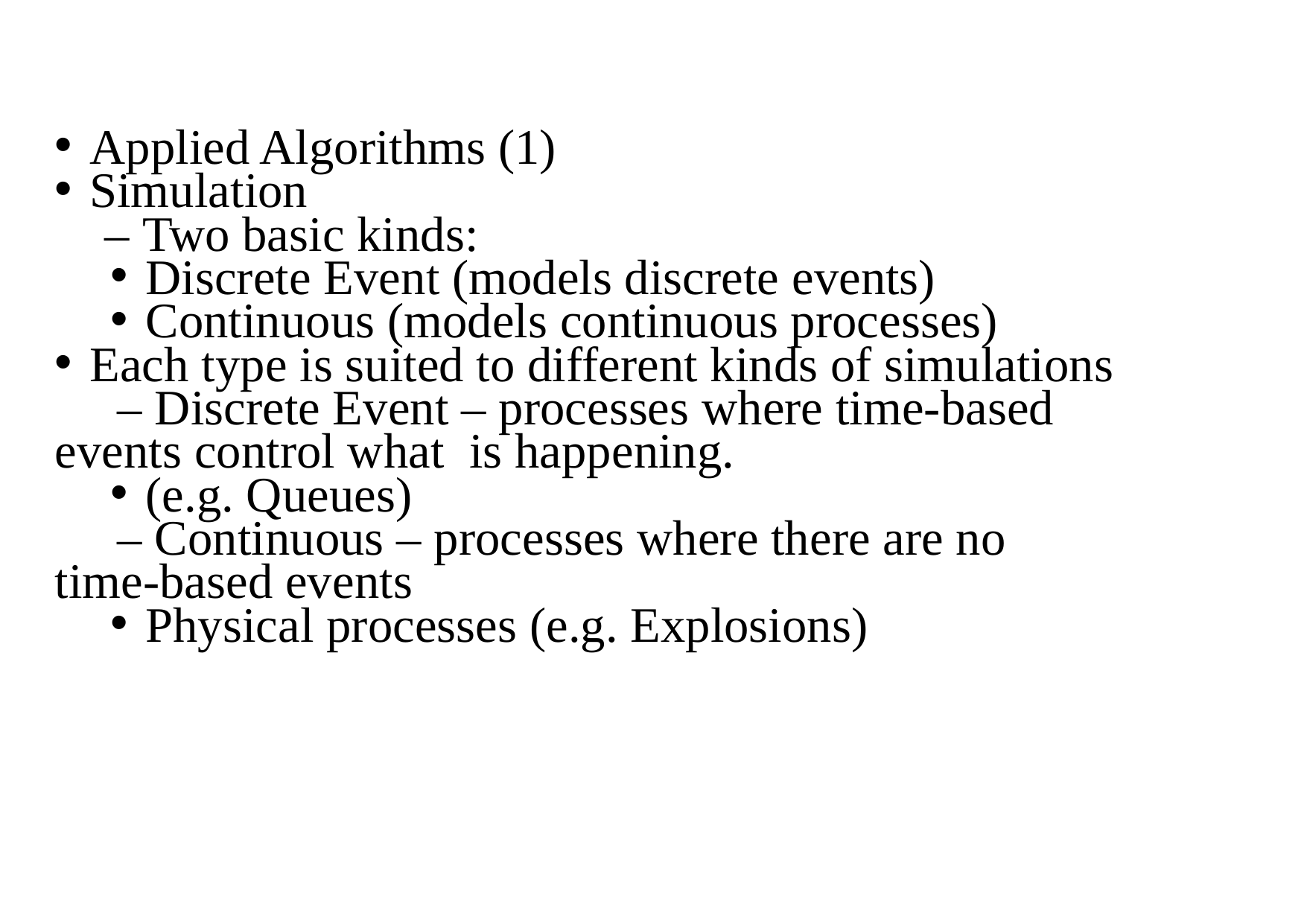

Applied Algorithms (1)
Simulation
    – Two basic kinds:
Discrete Event (models discrete events)
Continuous (models continuous processes)
Each type is suited to different kinds of simulations
     – Discrete Event – processes where time-based
events control what  is happening.
(e.g. Queues)
     – Continuous – processes where there are no
time-based events
Physical processes (e.g. Explosions)